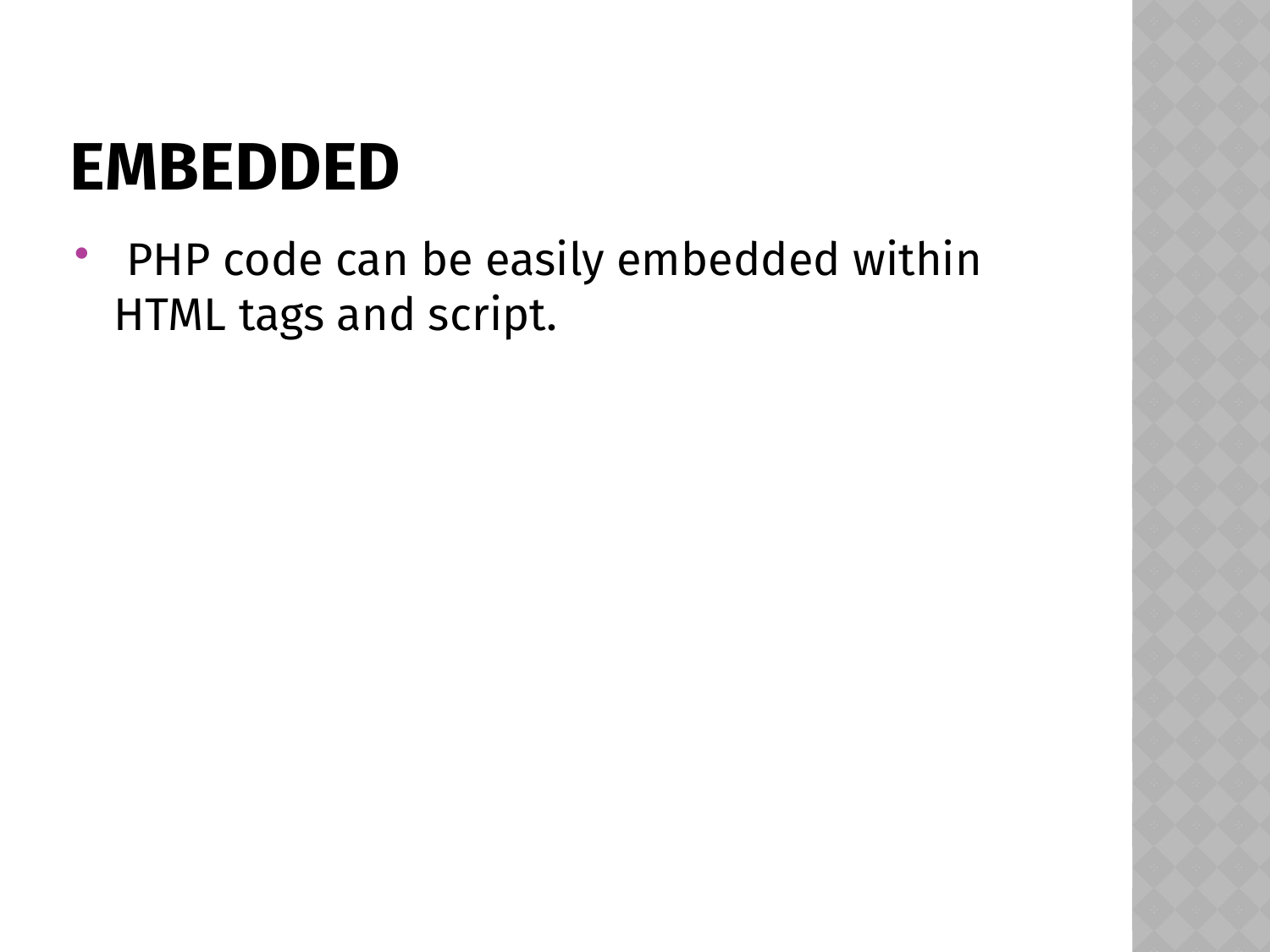

# Embedded
 PHP code can be easily embedded within HTML tags and script.